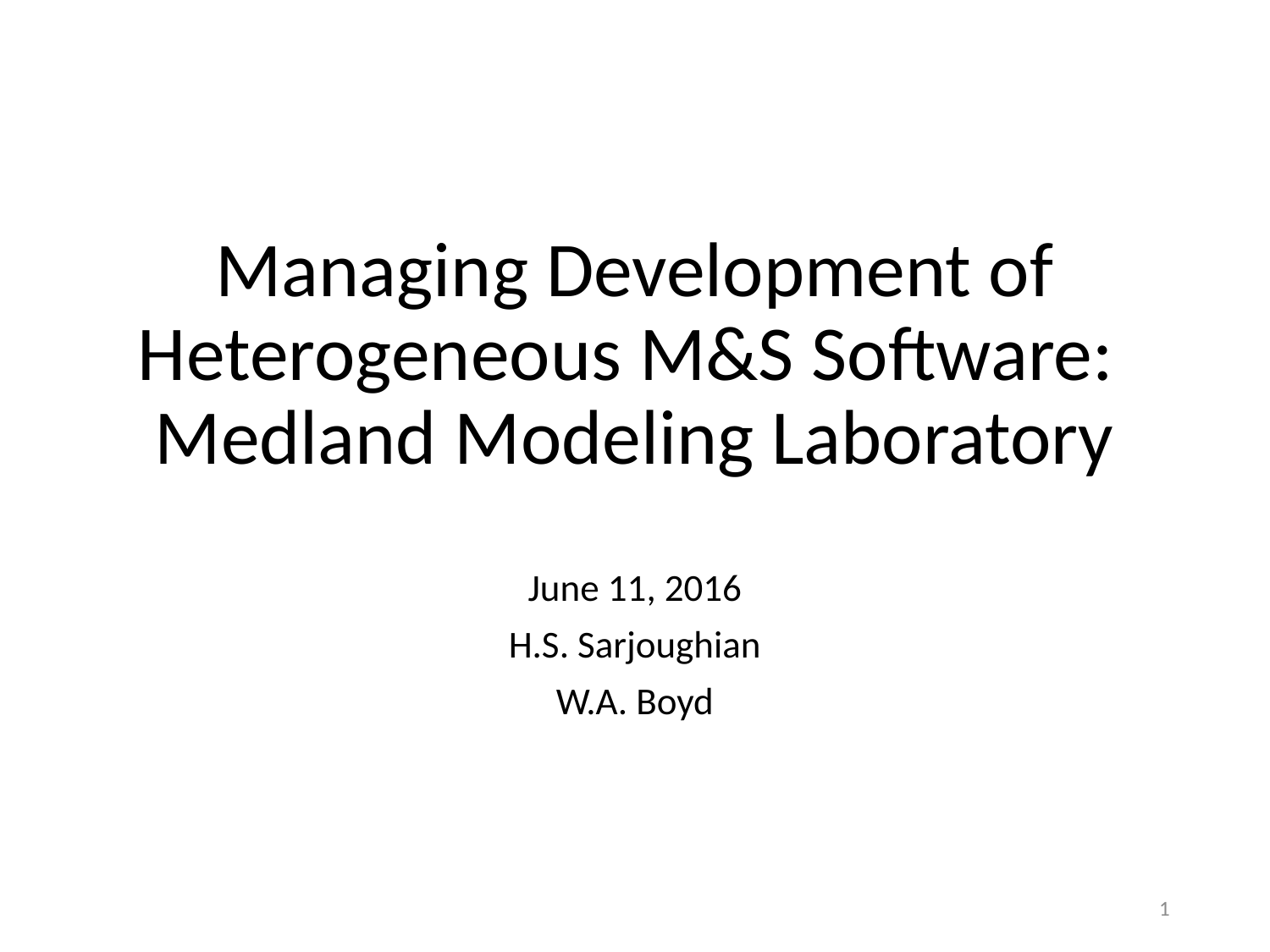

# Managing Development of Heterogeneous M&S Software: Medland Modeling Laboratory

June 11, 2016
H.S. Sarjoughian
W.A. Boyd
1